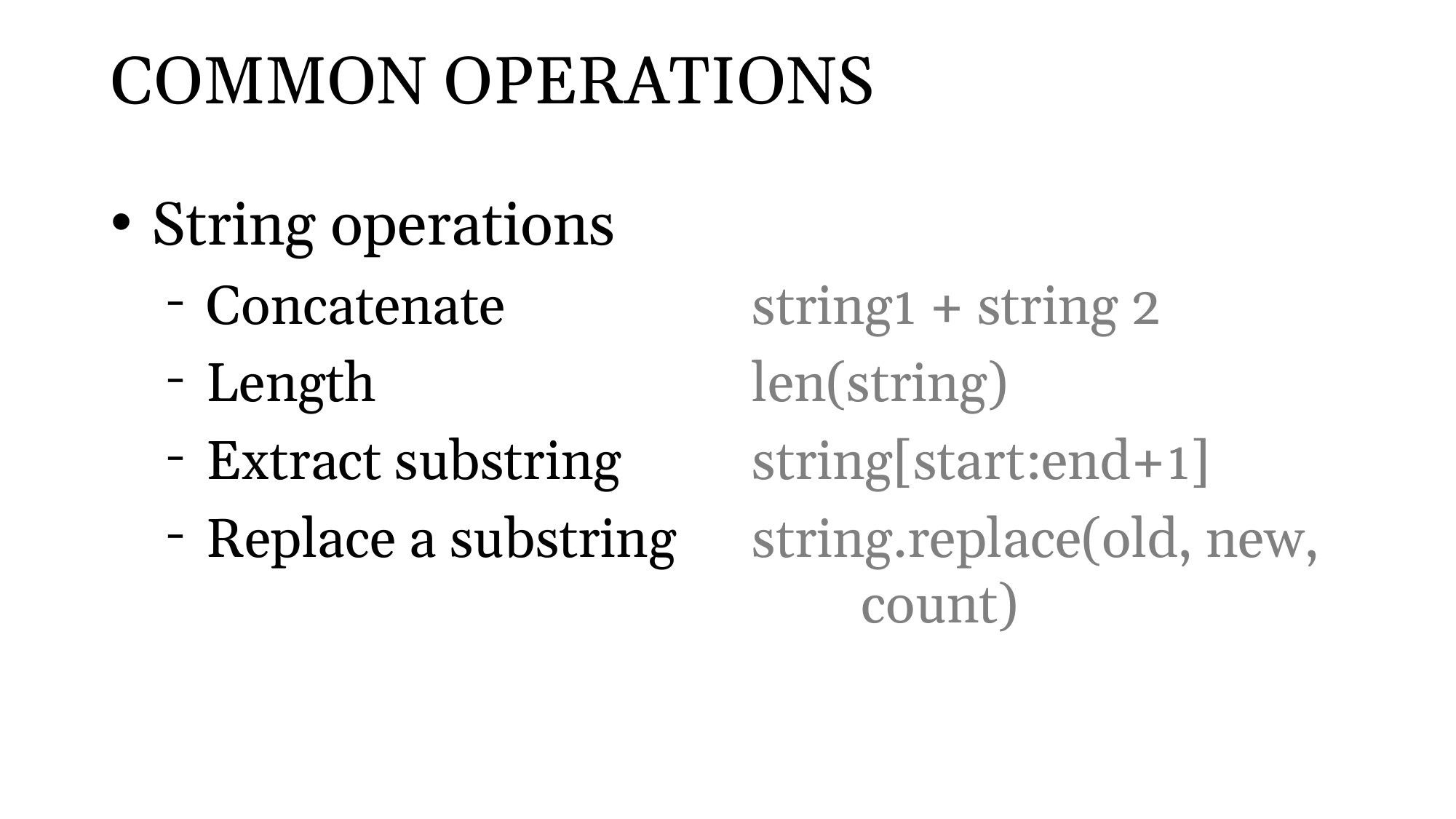

# COMMON OPERATIONS
String operations
Concatenate			string1 + string 2
Length				len(string)
Extract substring		string[start:end+1]
Replace a substring	string.replace(old, new, 						count)